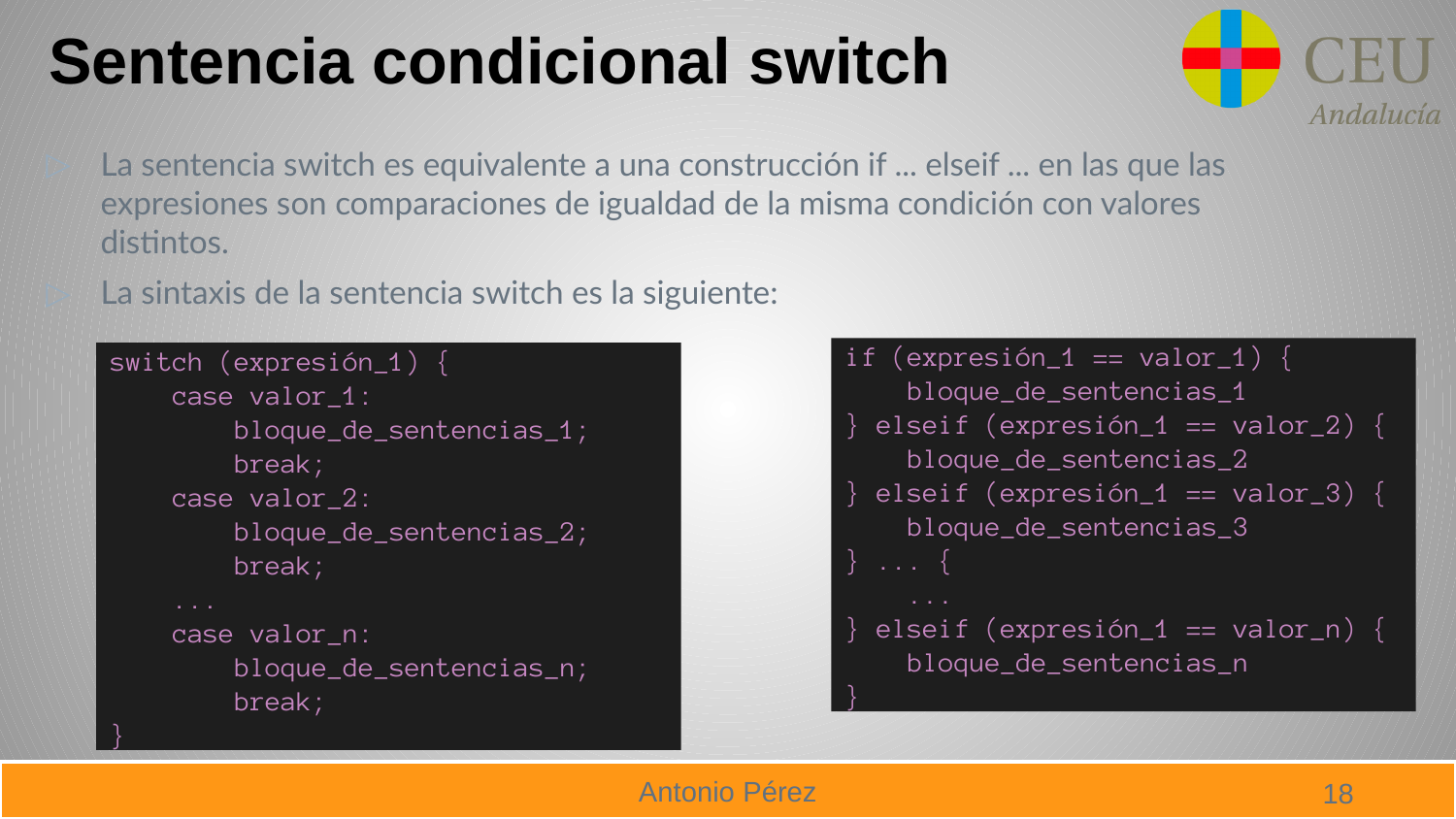

# Sentencia condicional switch
La sentencia switch es equivalente a una construcción if ... elseif ... en las que las expresiones son comparaciones de igualdad de la misma condición con valores distintos.
La sintaxis de la sentencia switch es la siguiente:

if (expresión_1 == valor_1) {
    bloque_de_sentencias_1
} elseif (expresión_1 == valor_2) {
    bloque_de_sentencias_2
} elseif (expresión_1 == valor_3) {
    bloque_de_sentencias_3
} ... {
    ...
} elseif (expresión_1 == valor_n) {
    bloque_de_sentencias_n
}
switch (expresión_1) {
    case valor_1:
        bloque_de_sentencias_1;
        break;
    case valor_2:
        bloque_de_sentencias_2;
        break;
    ...
    case valor_n:
        bloque_de_sentencias_n;
        break;
}
18